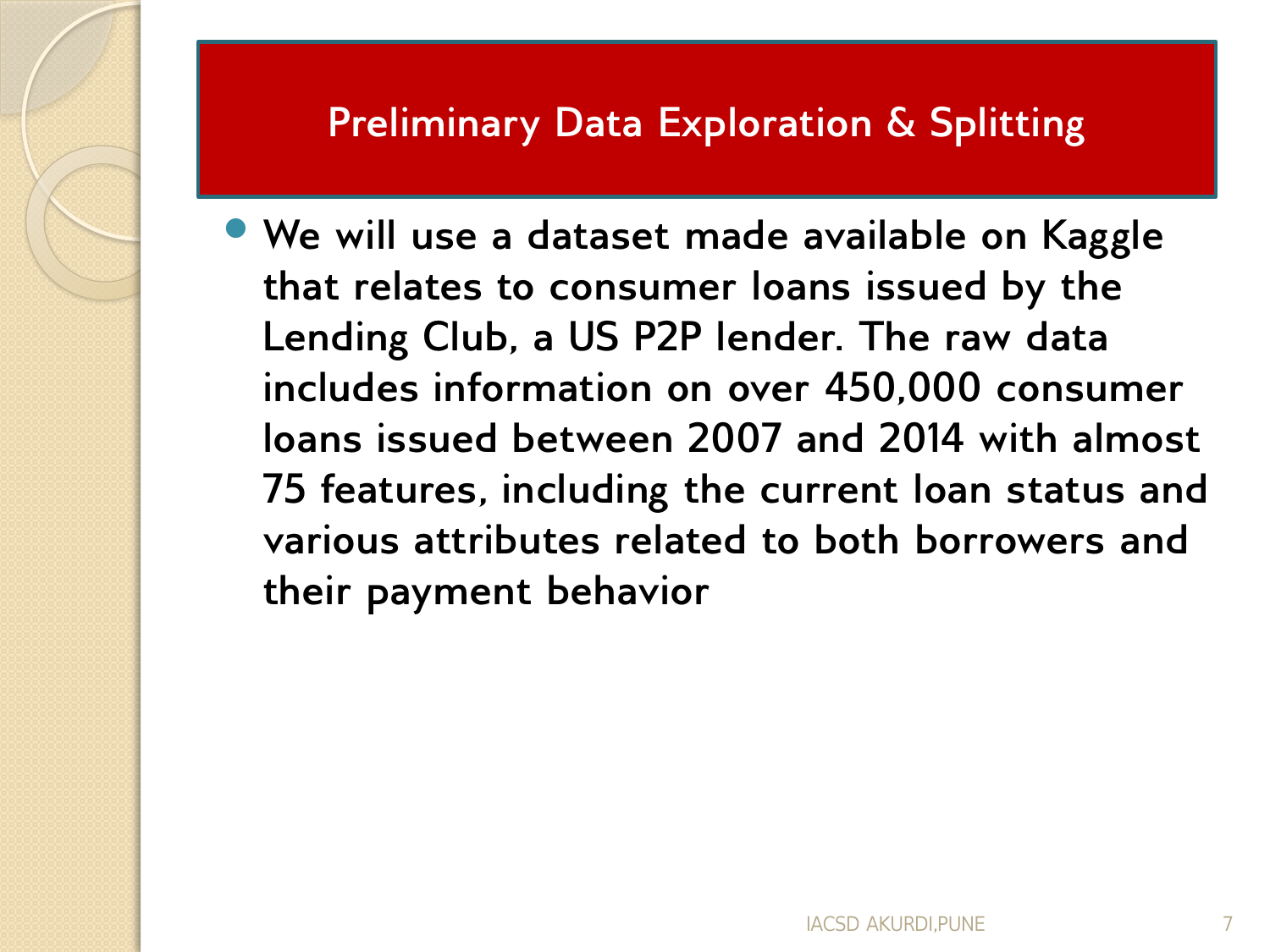

#
Preliminary Data Exploration & Splitting
We will use a dataset made available on Kaggle that relates to consumer loans issued by the Lending Club, a US P2P lender. The raw data includes information on over 450,000 consumer loans issued between 2007 and 2014 with almost 75 features, including the current loan status and various attributes related to both borrowers and their payment behavior
IACSD AKURDI,PUNE
7